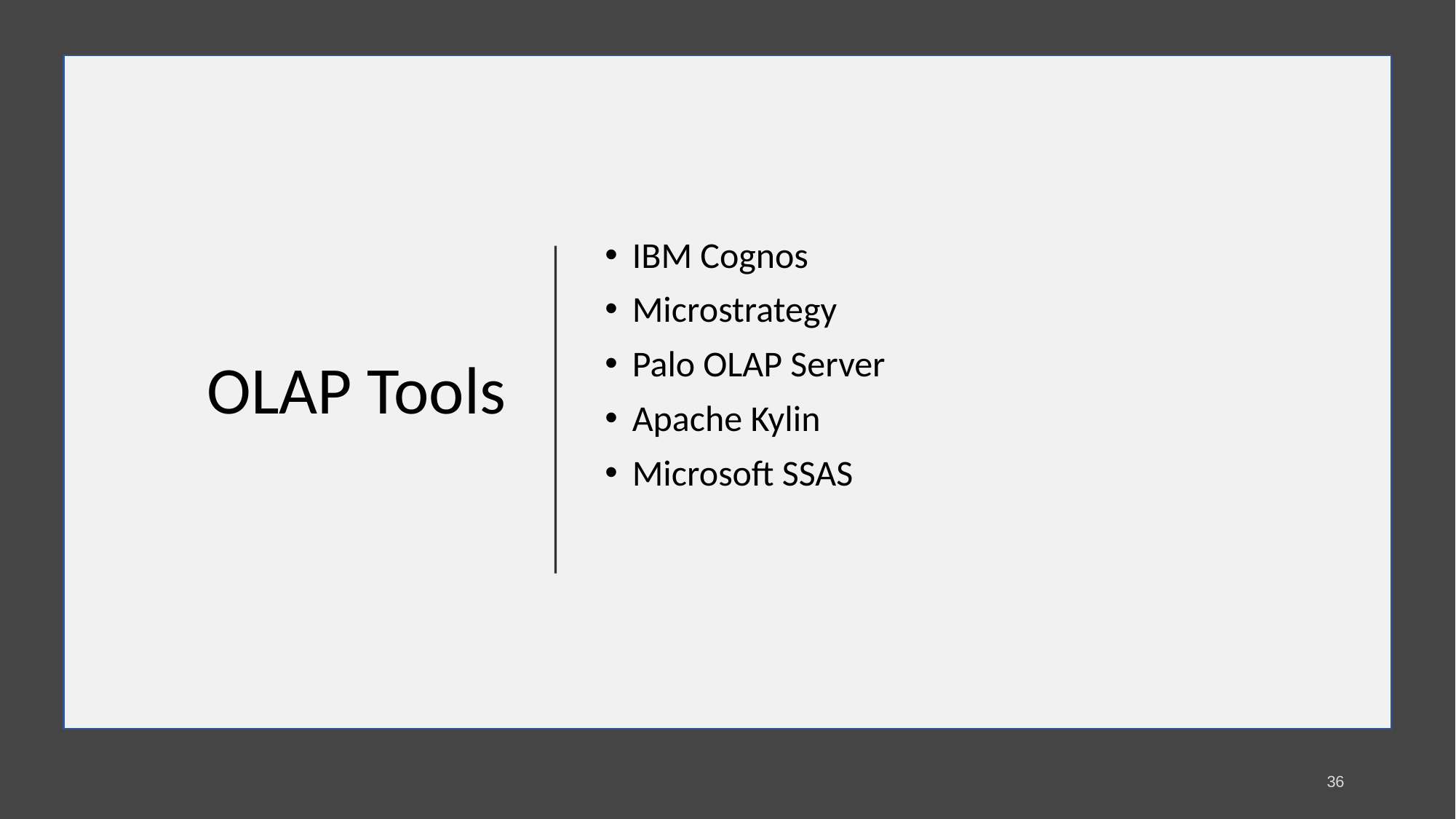

# OLAP Tools
IBM Cognos
Microstrategy
Palo OLAP Server
Apache Kylin
Microsoft SSAS

36